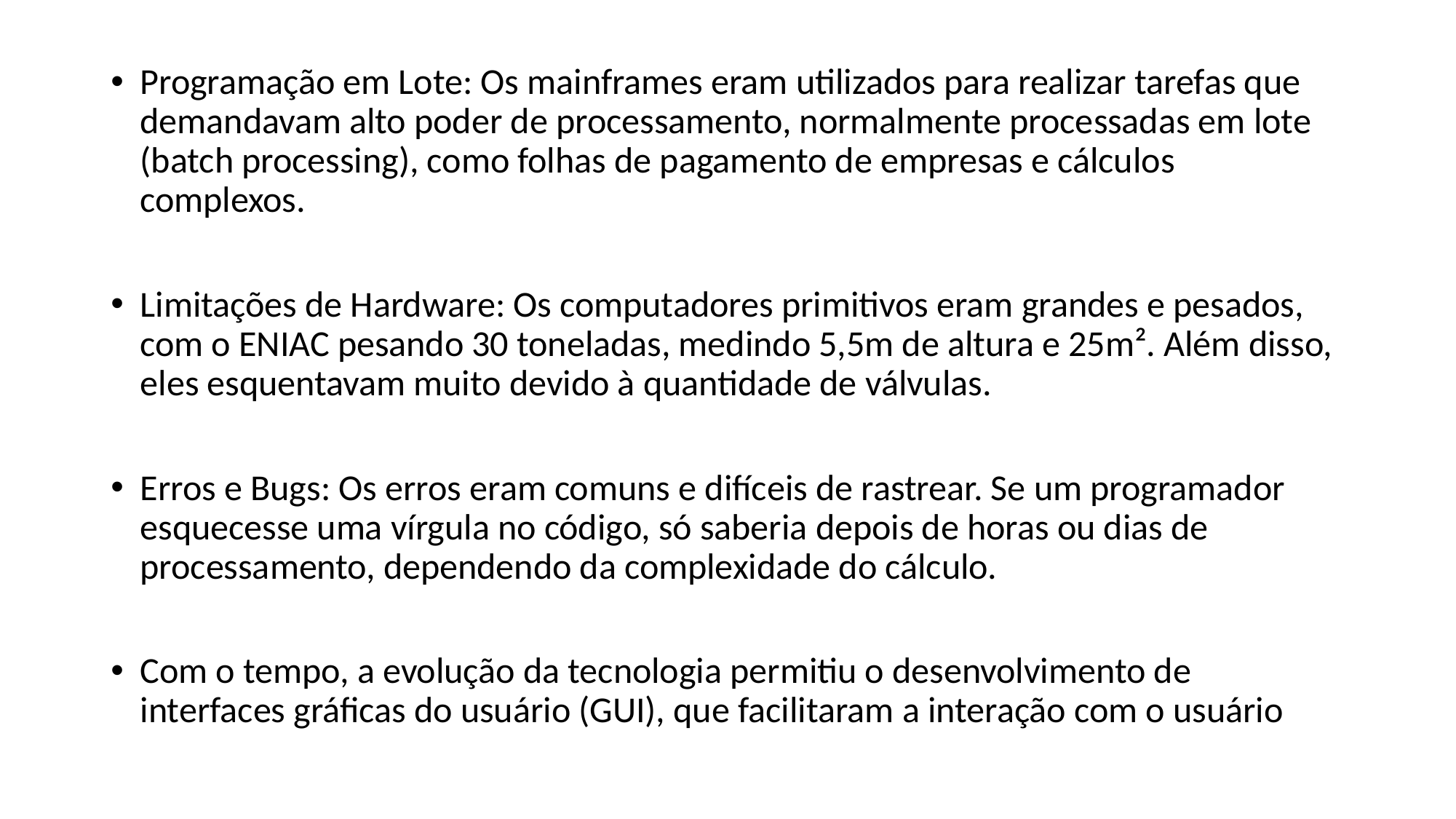

Programação em Lote: Os mainframes eram utilizados para realizar tarefas que demandavam alto poder de processamento, normalmente processadas em lote (batch processing), como folhas de pagamento de empresas e cálculos complexos.

Limitações de Hardware: Os computadores primitivos eram grandes e pesados, com o ENIAC pesando 30 toneladas, medindo 5,5m de altura e 25m². Além disso, eles esquentavam muito devido à quantidade de válvulas.

Erros e Bugs: Os erros eram comuns e difíceis de rastrear. Se um programador esquecesse uma vírgula no código, só saberia depois de horas ou dias de processamento, dependendo da complexidade do cálculo.

Com o tempo, a evolução da tecnologia permitiu o desenvolvimento de interfaces gráficas do usuário (GUI), que facilitaram a interação com o usuário